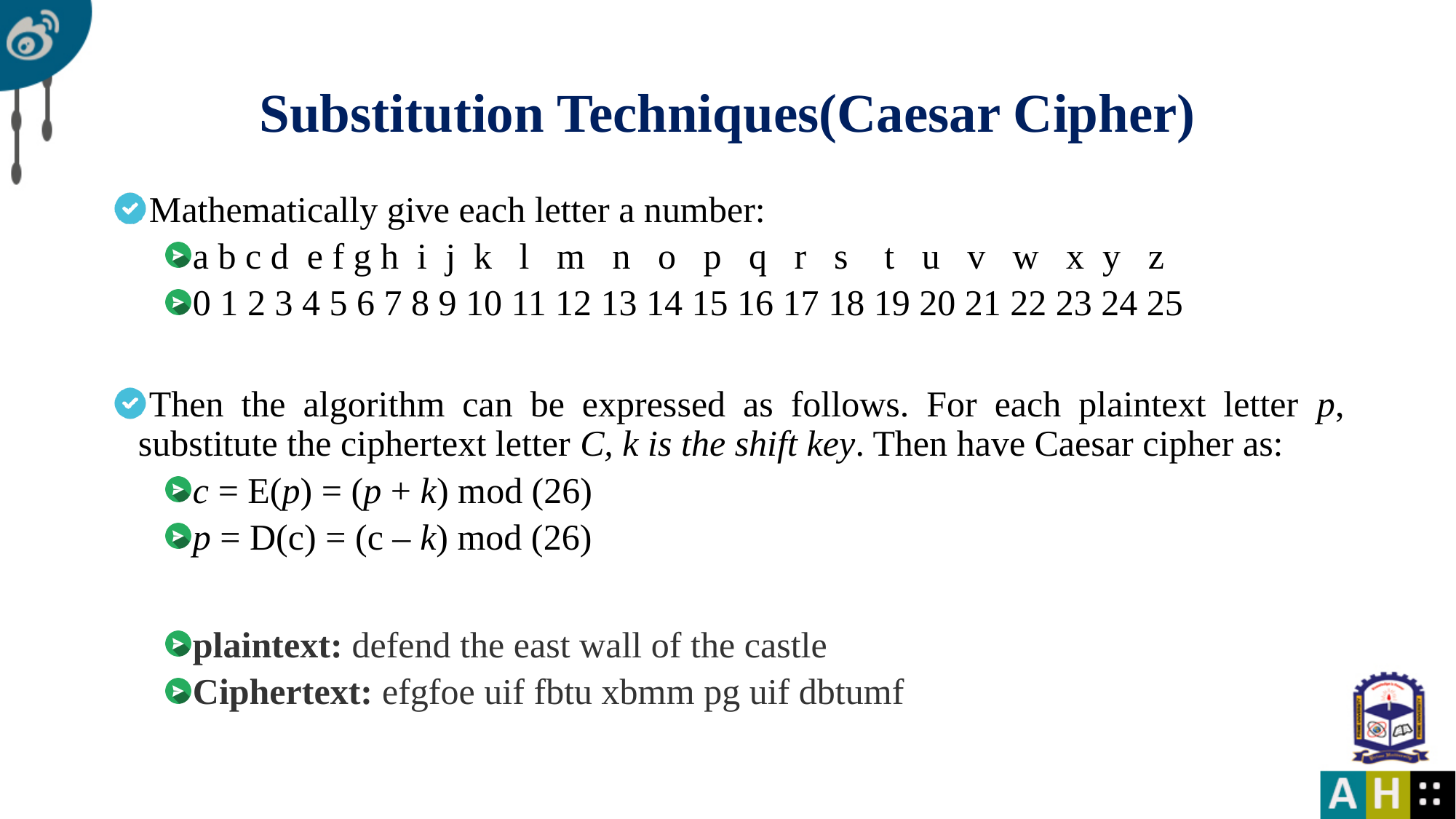

# Substitution Techniques(Caesar Cipher)
Mathematically give each letter a number:
a b c d  e f g h  i  j  k   l   m   n   o   p   q   r   s    t   u   v   w   x  y   z
0 1 2 3 4 5 6 7 8 9 10 11 12 13 14 15 16 17 18 19 20 21 22 23 24 25

Then the algorithm can be expressed as follows. For each plaintext letter p, substitute the ciphertext letter C, k is the shift key. Then have Caesar cipher as:
c = E(p) = (p + k) mod (26)
p = D(c) = (c – k) mod (26)

plaintext: defend the east wall of the castle
Ciphertext: efgfoe uif fbtu xbmm pg uif dbtumf